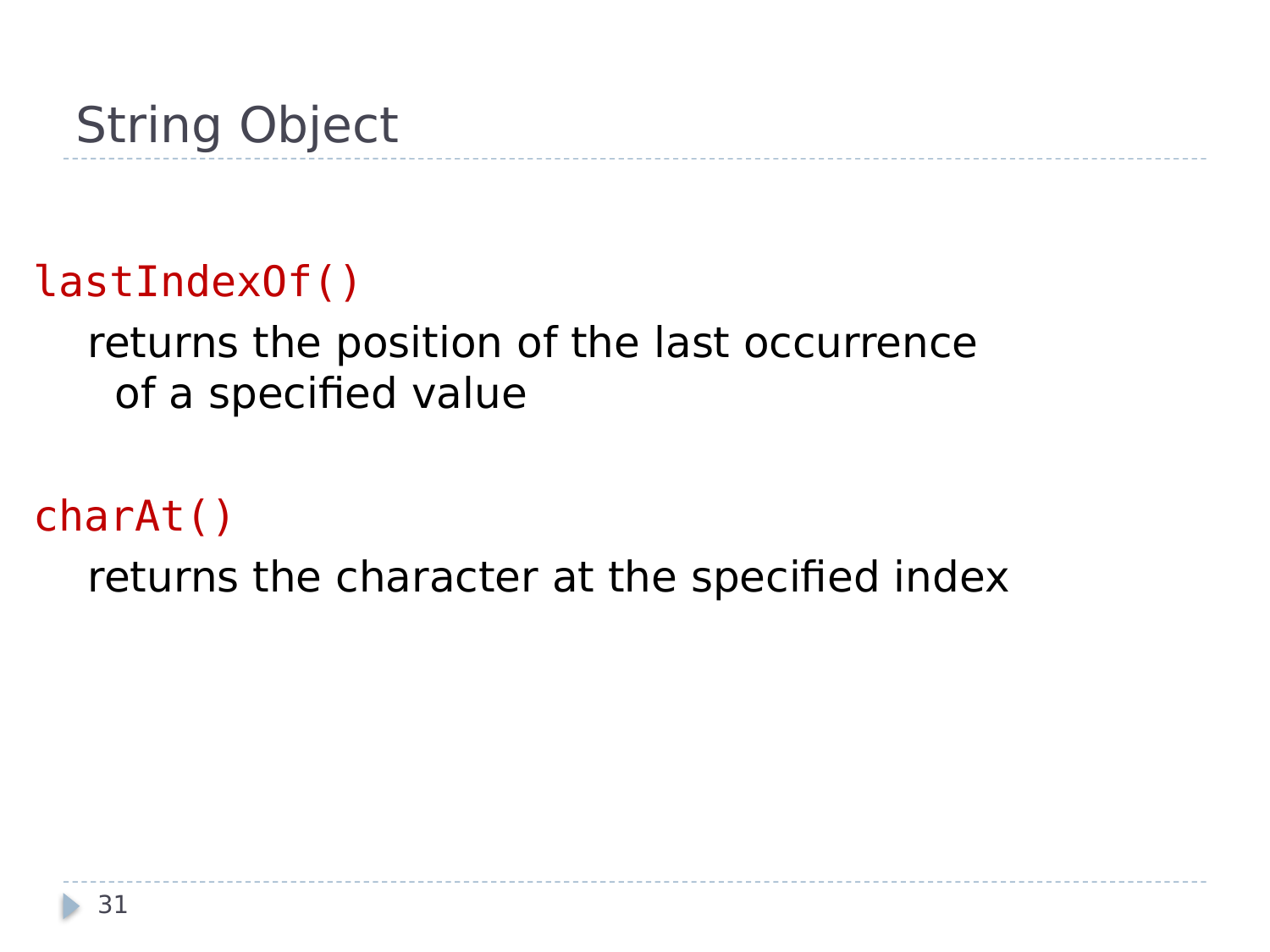

# String Object

lastIndexOf()
    returns the position of the last occurrence
      of a specified value

charAt()
    returns the character at the specified index
31